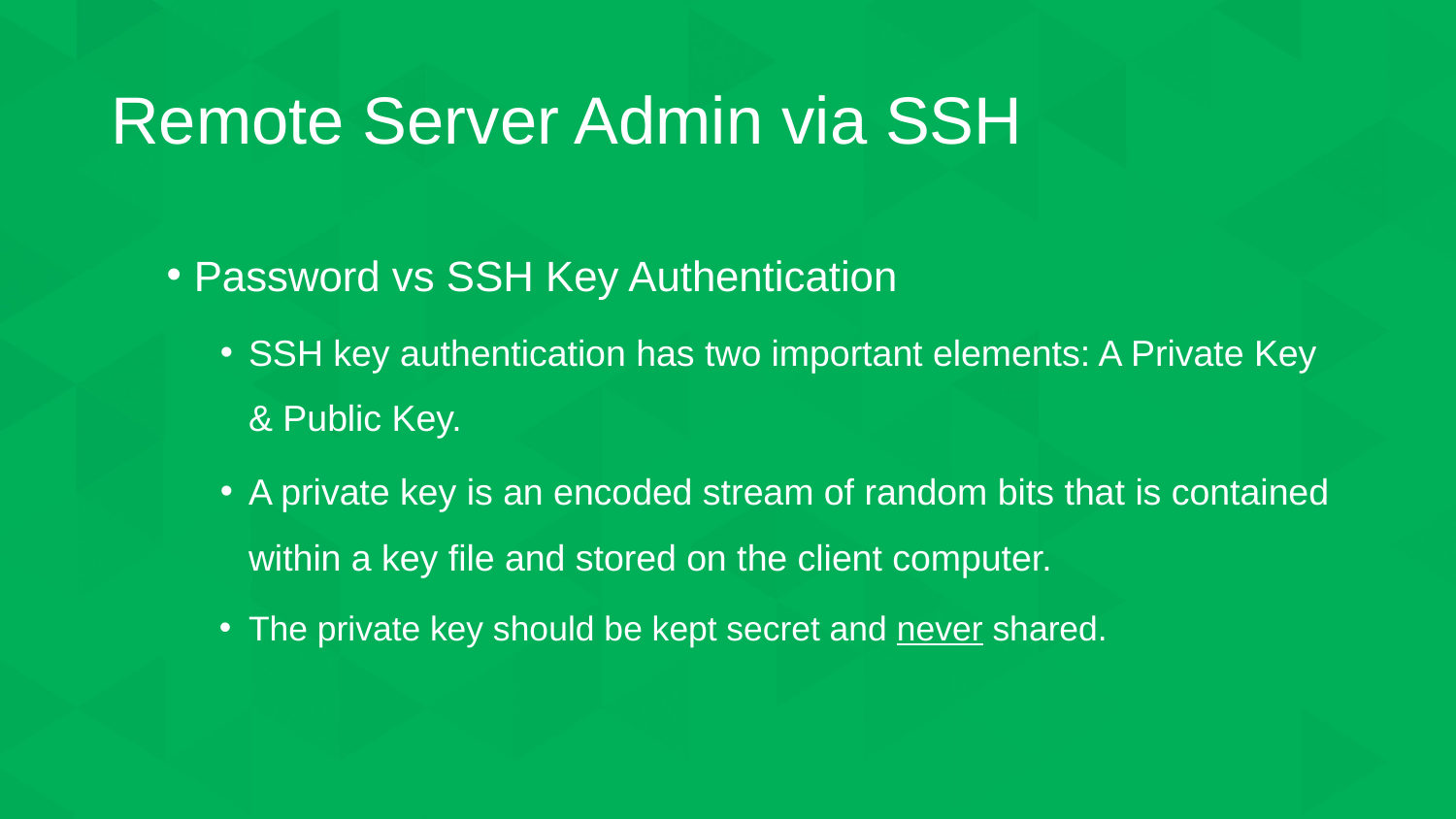

# Remote Server Admin via SSH
Password vs SSH Key Authentication
SSH key authentication has two important elements: A Private Key & Public Key.
A private key is an encoded stream of random bits that is contained within a key file and stored on the client computer.
The private key should be kept secret and never shared.